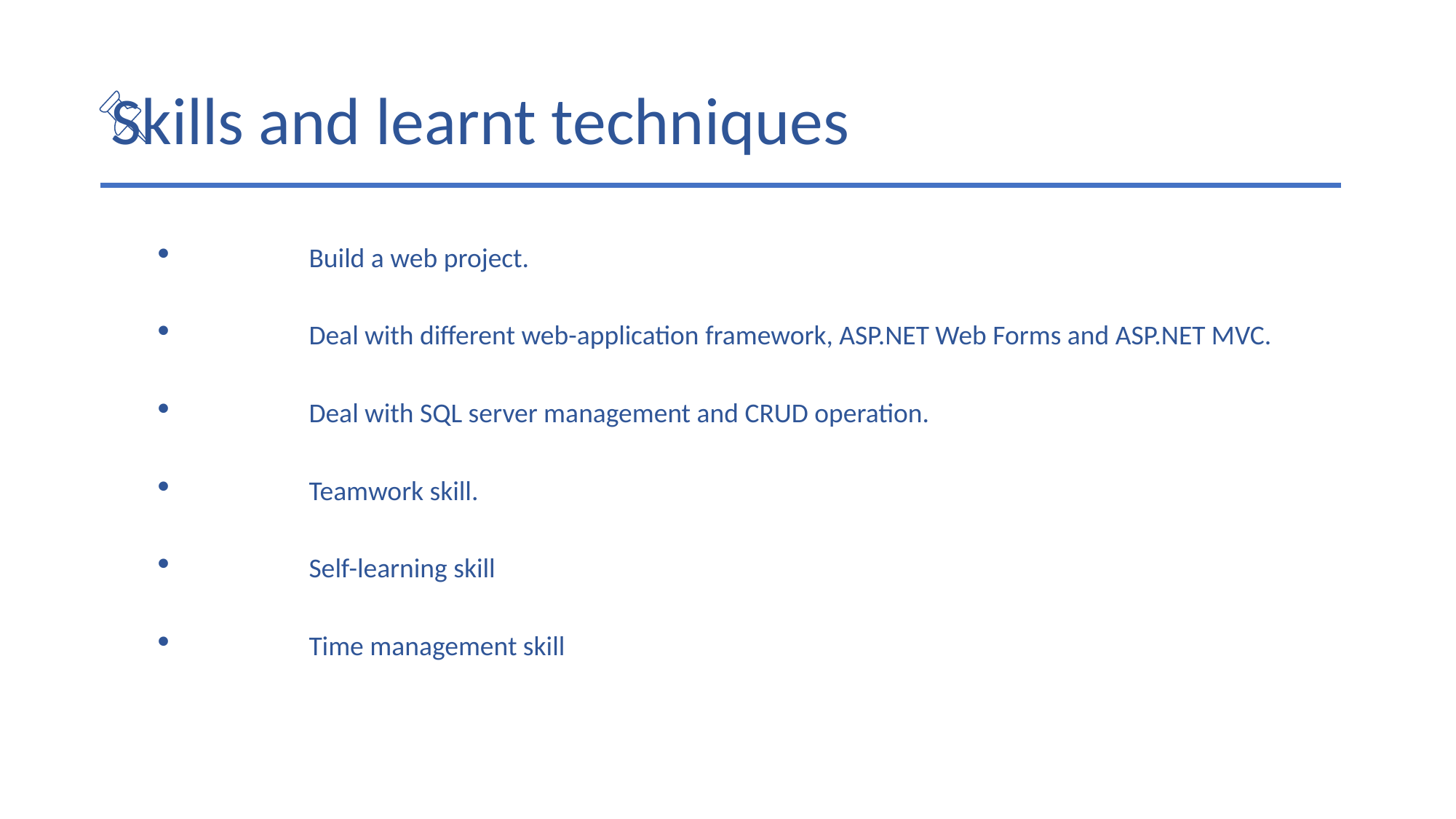

# Skills and learnt techniques

	Build a web project.
	Deal with different web-application framework, ASP.NET Web Forms and ASP.NET MVC.
	Deal with SQL server management and CRUD operation.
	Teamwork skill.
	Self-learning skill
	Time management skill